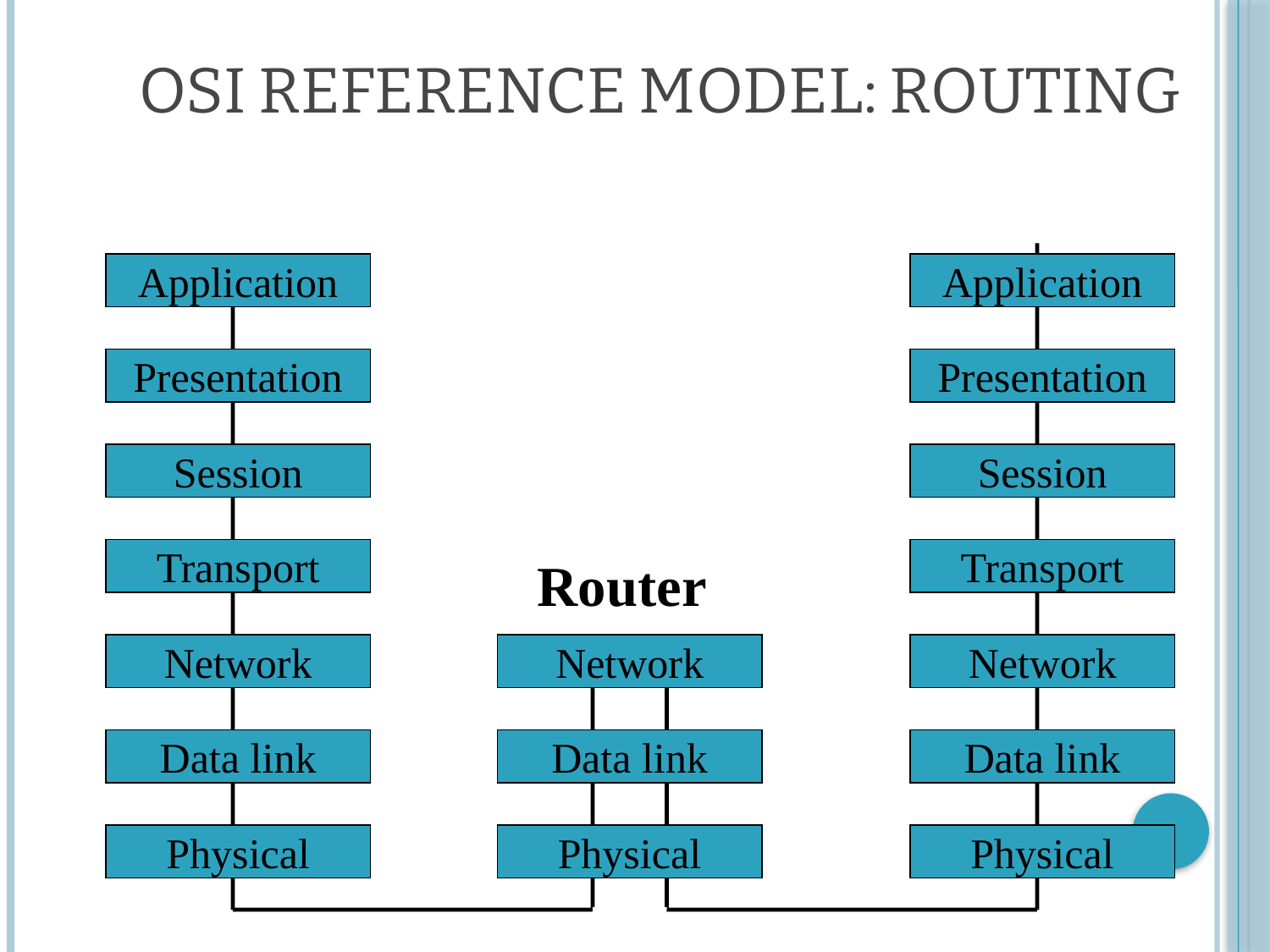

# OSI Reference Model: Routing

Application
Application

Presentation
Presentation
Session
Session
Transport
Transport
Router
Network
Network
Network

Data link
Data link
Data link
Physical
Physical
Physical